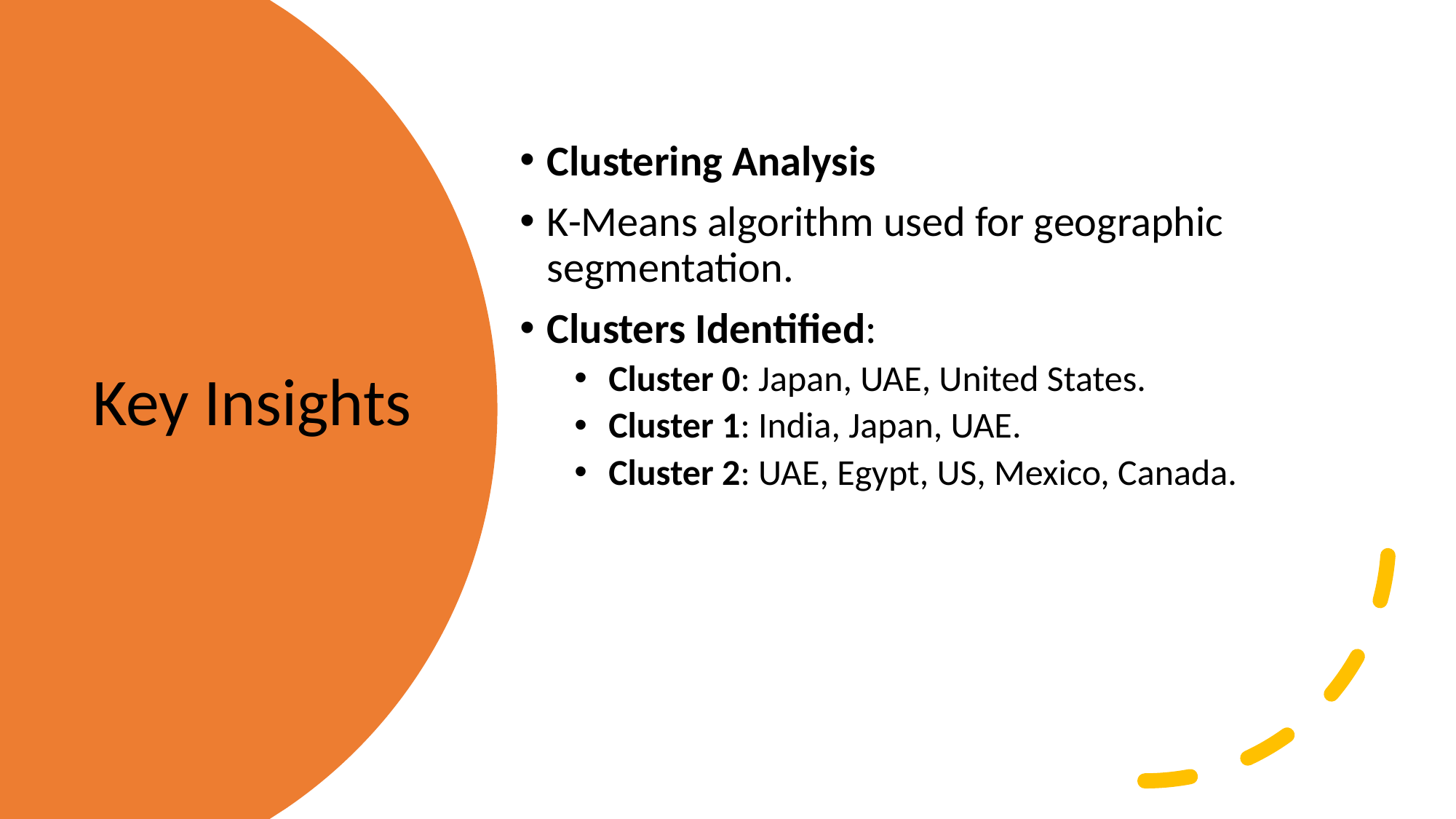

Clustering Analysis
K-Means algorithm used for geographic segmentation.
Clusters Identified:
Cluster 0: Japan, UAE, United States.
Cluster 1: India, Japan, UAE.
Cluster 2: UAE, Egypt, US, Mexico, Canada.

# Key Insights